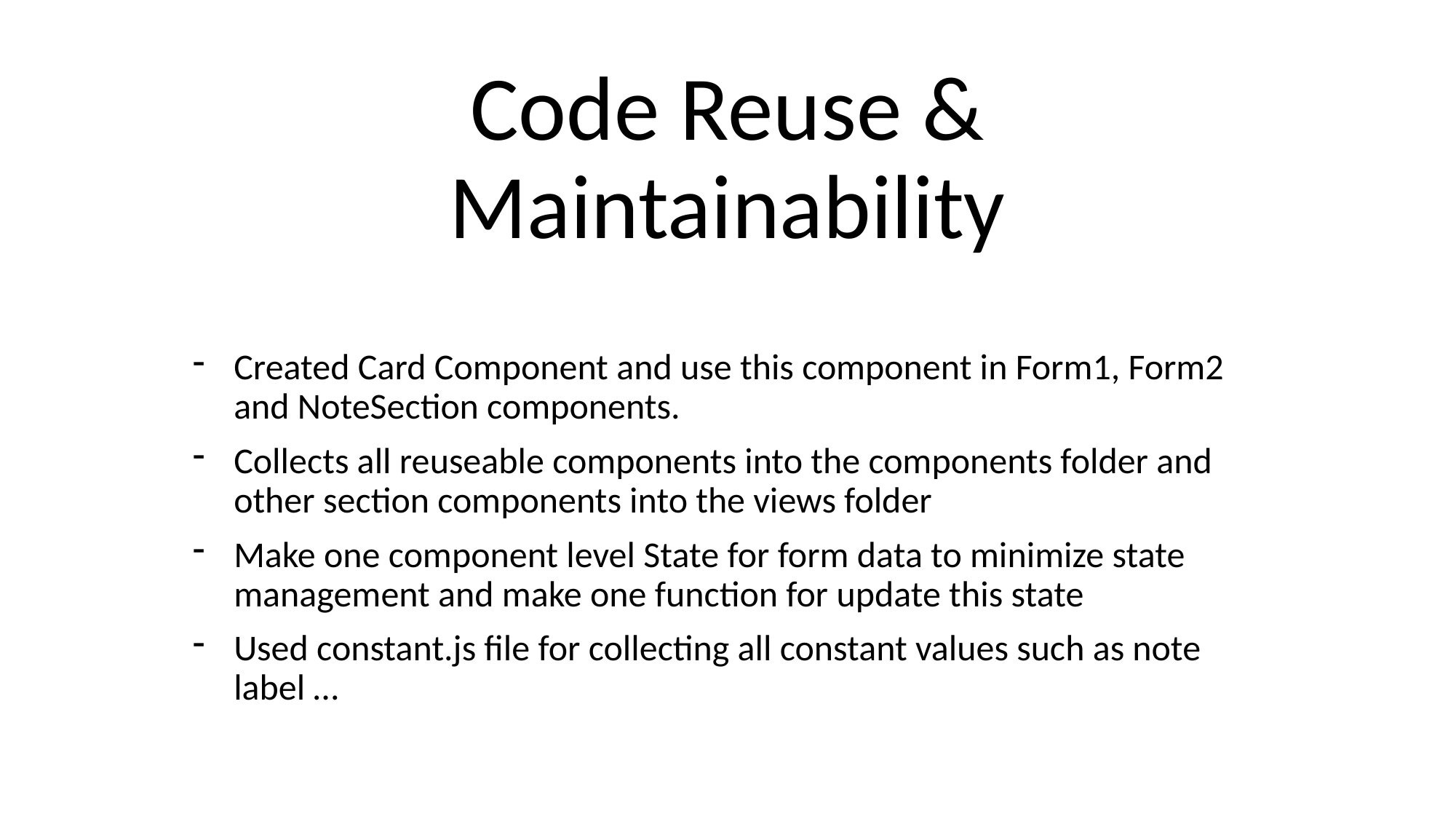

# Code Reuse & Maintainability
Created Card Component and use this component in Form1, Form2 and NoteSection components.
Collects all reuseable components into the components folder and other section components into the views folder
Make one component level State for form data to minimize state management and make one function for update this state
Used constant.js file for collecting all constant values such as note label …